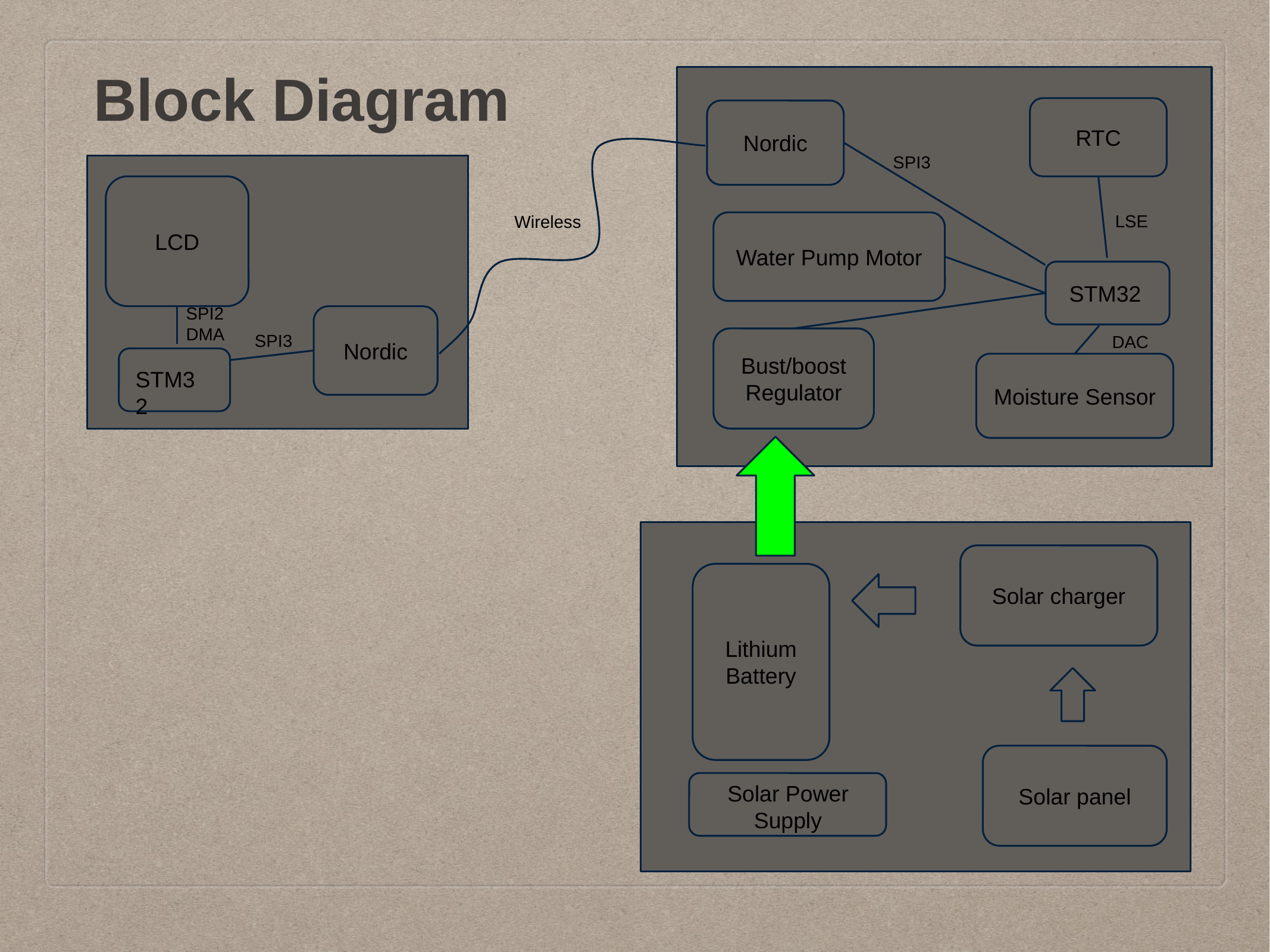

# Block Diagram

RTC
Nordic

SPI3

LCD
Wireless
LSE
Water Pump Motor

STM32
SPI2
DMA
Nordic
SPI3

DAC
Bust/boost
Regulator

Moisture Sensor
STM32

Solar charger
Lithium
Battery

Solar panel

Solar Power Supply